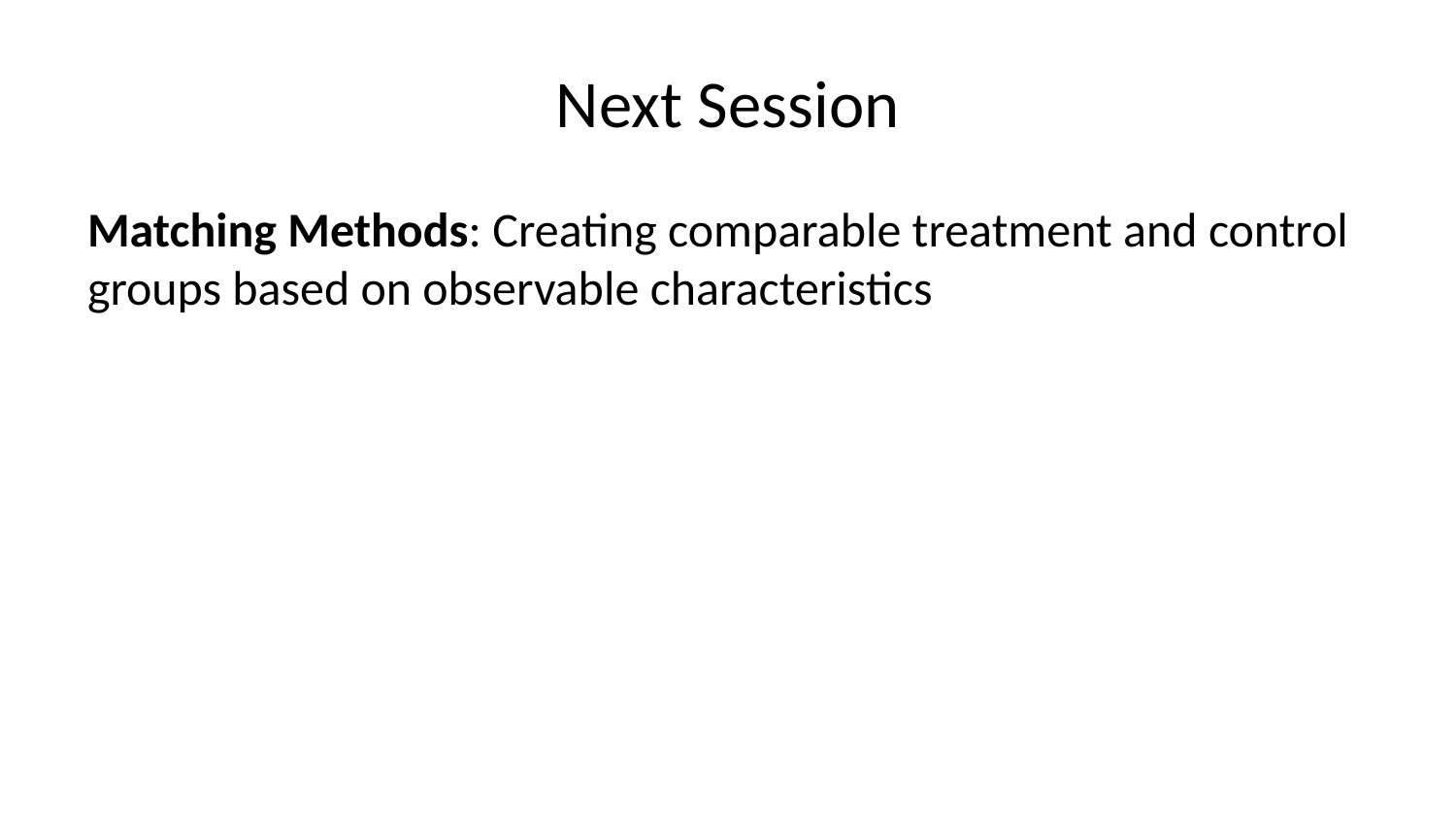

# Next Session
Matching Methods: Creating comparable treatment and control groups based on observable characteristics